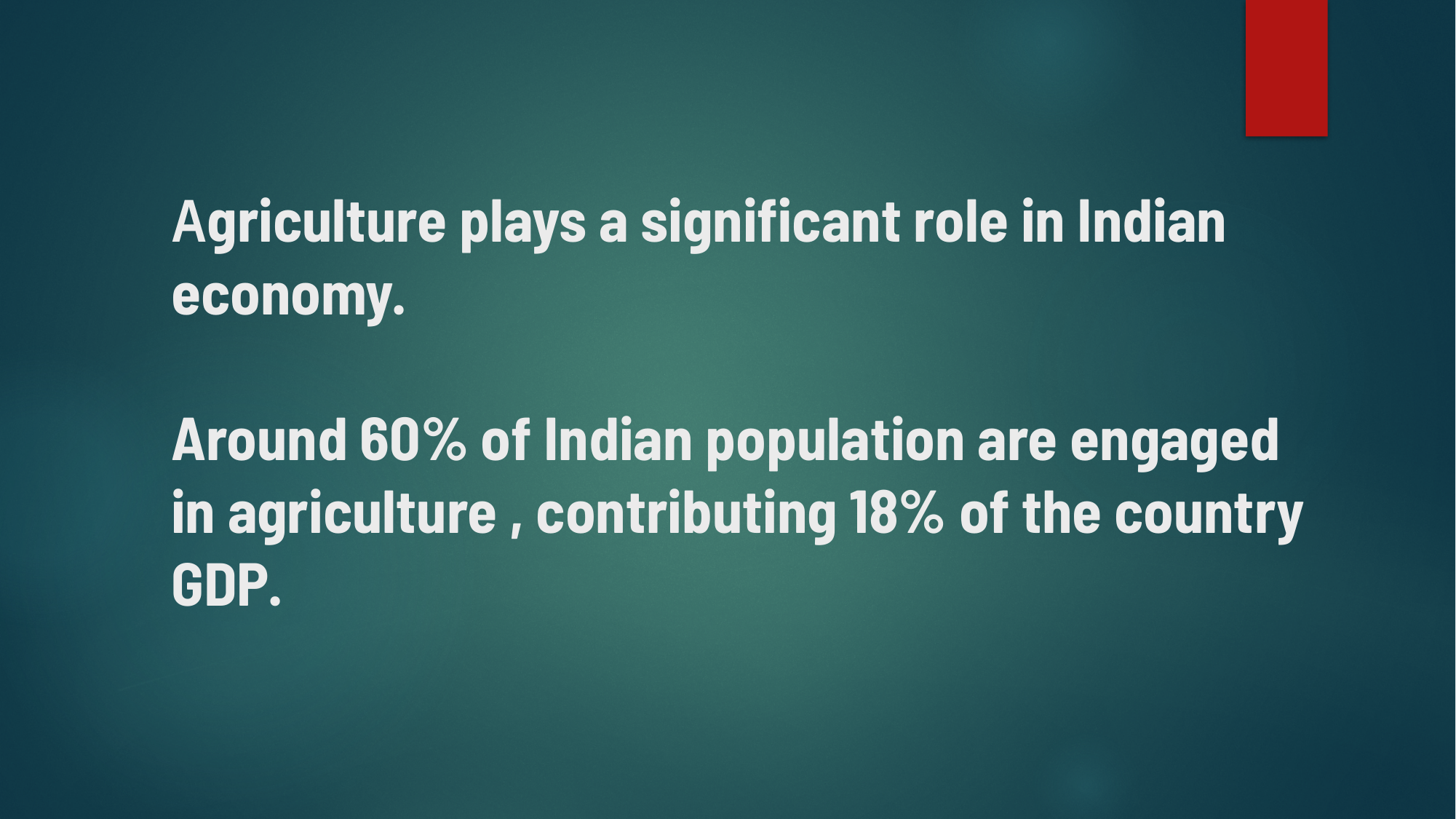

# Agriculture plays a significant role in Indian economy. Around 60% of Indian population are engaged in agriculture , contributing 18% of the country GDP.